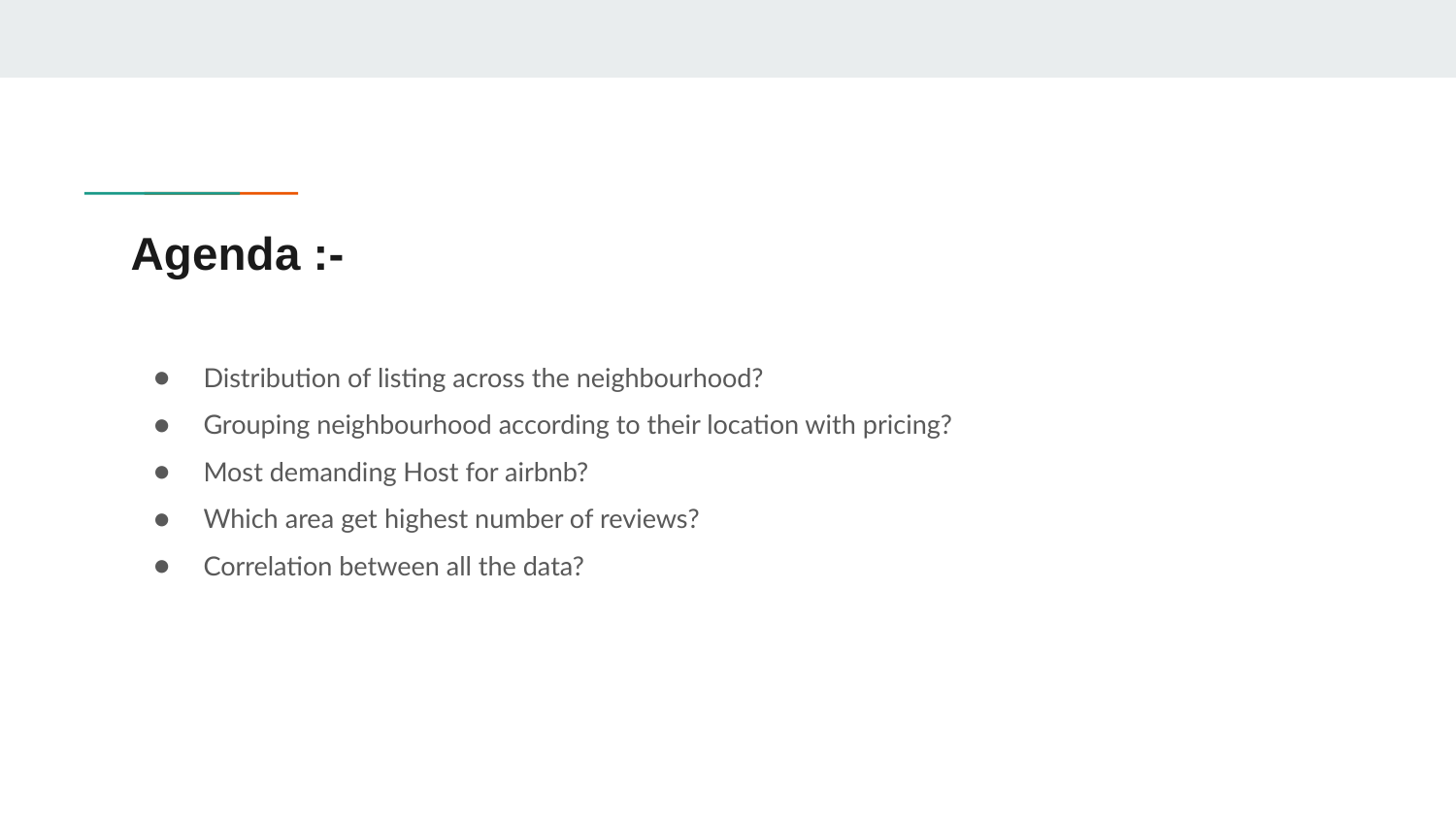

# Agenda :-
Distribution of listing across the neighbourhood?
Grouping neighbourhood according to their location with pricing?
Most demanding Host for airbnb?
Which area get highest number of reviews?
Correlation between all the data?